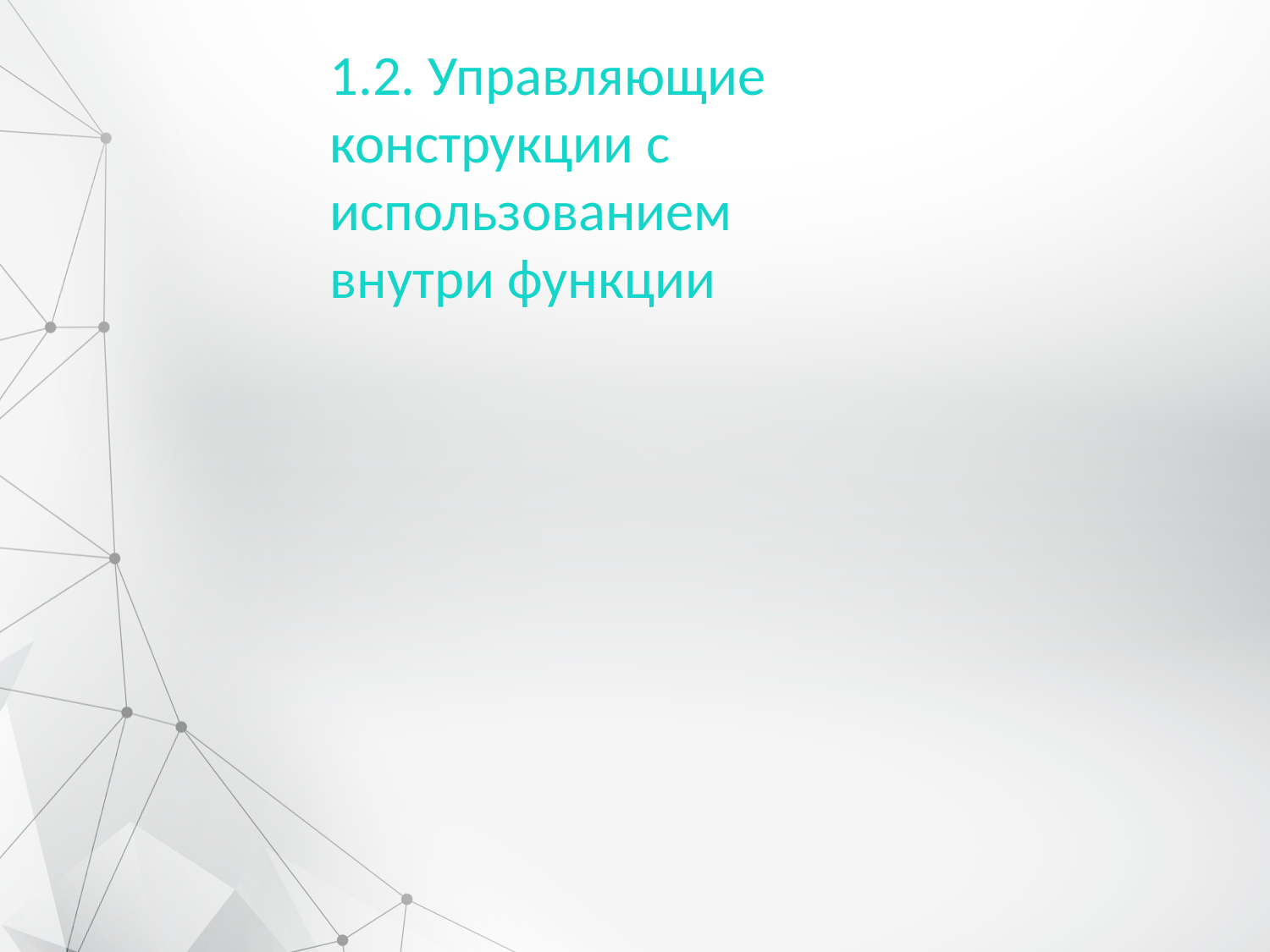

# 1.2. Управляющие конструкции с использованием внутри функции